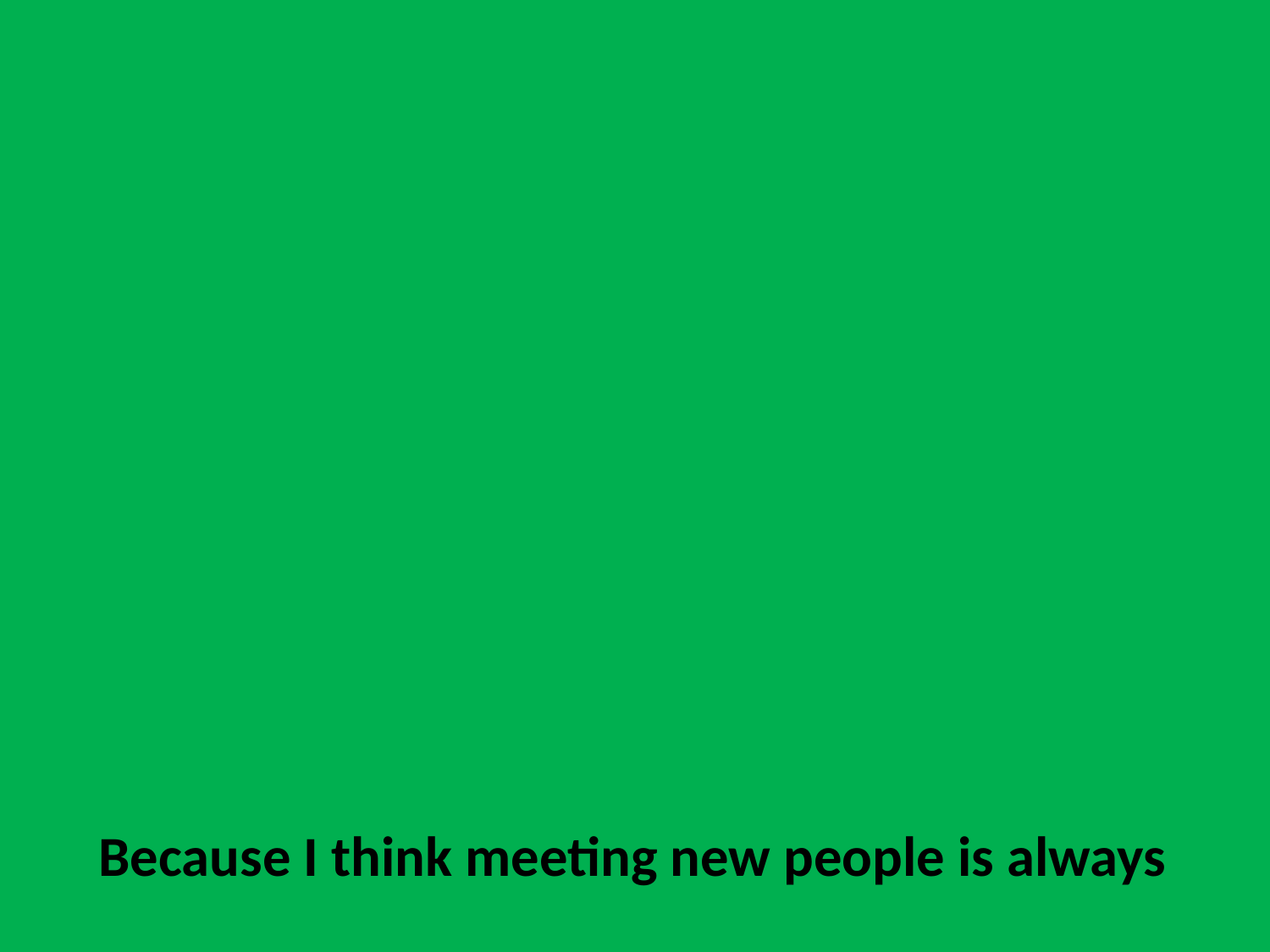

Because I think meeting new people is always